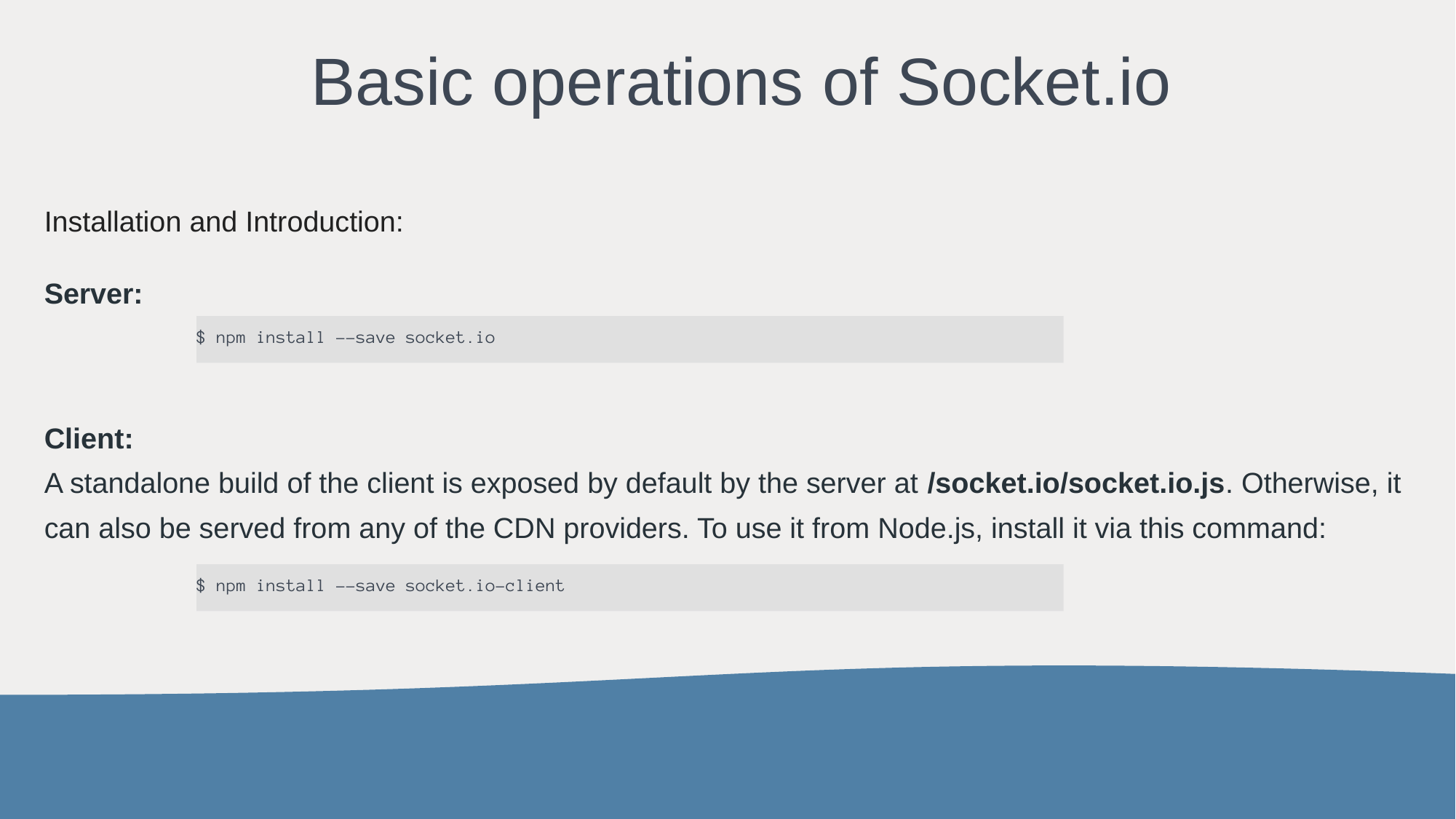

# Basic operations of Socket.io
Installation and Introduction:
Server:

Client:
A standalone build of the client is exposed by default by the server at /socket.io/socket.io.js. Otherwise, it can also be served from any of the CDN providers. To use it from Node.js, install it via this command:

$ npm install --save socket.io
$ npm install --save socket.io-client